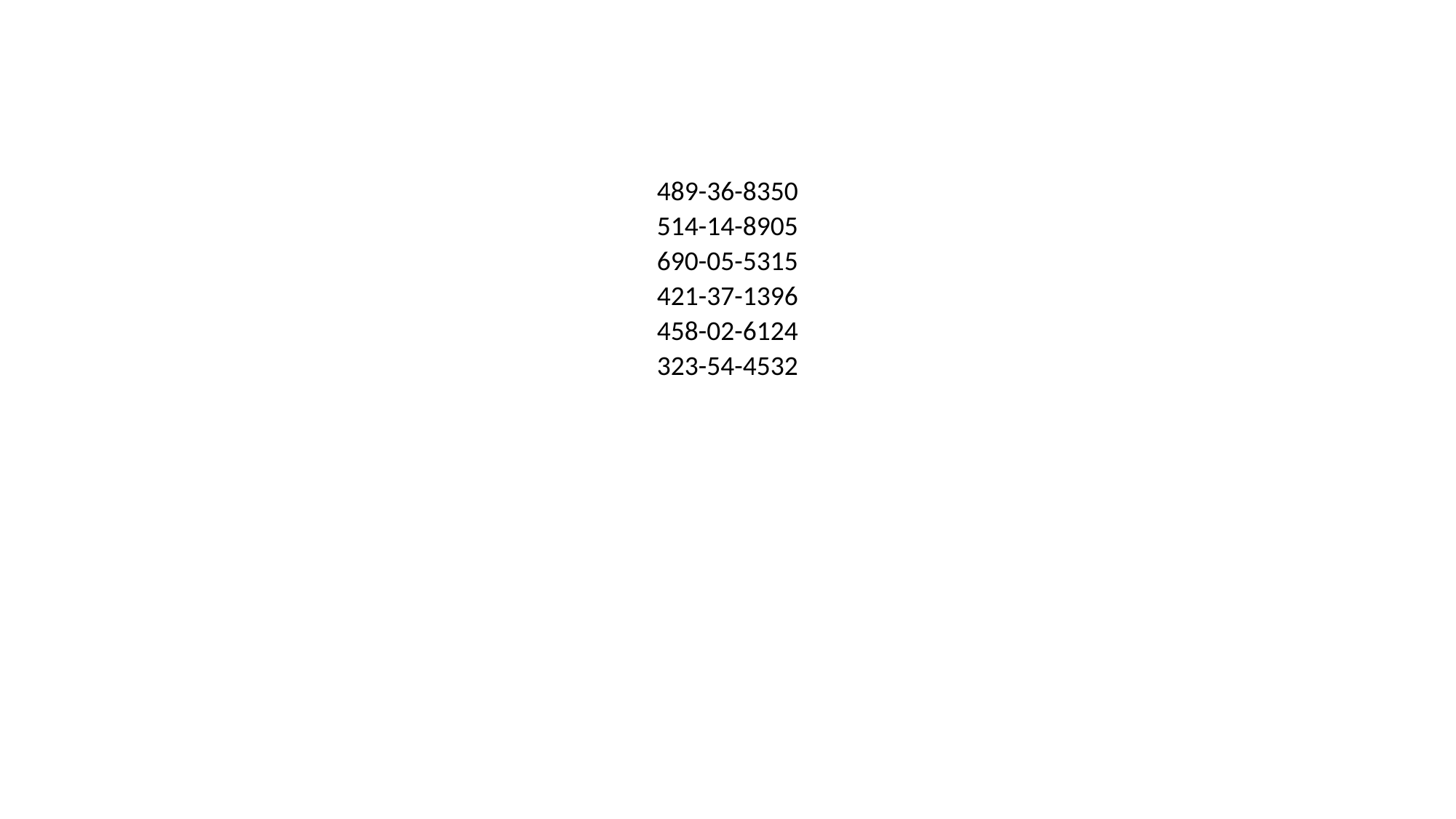

# 489-36-8350 514-14-8905 690-05-5315 421-37-1396 458-02-6124 323-54-4532